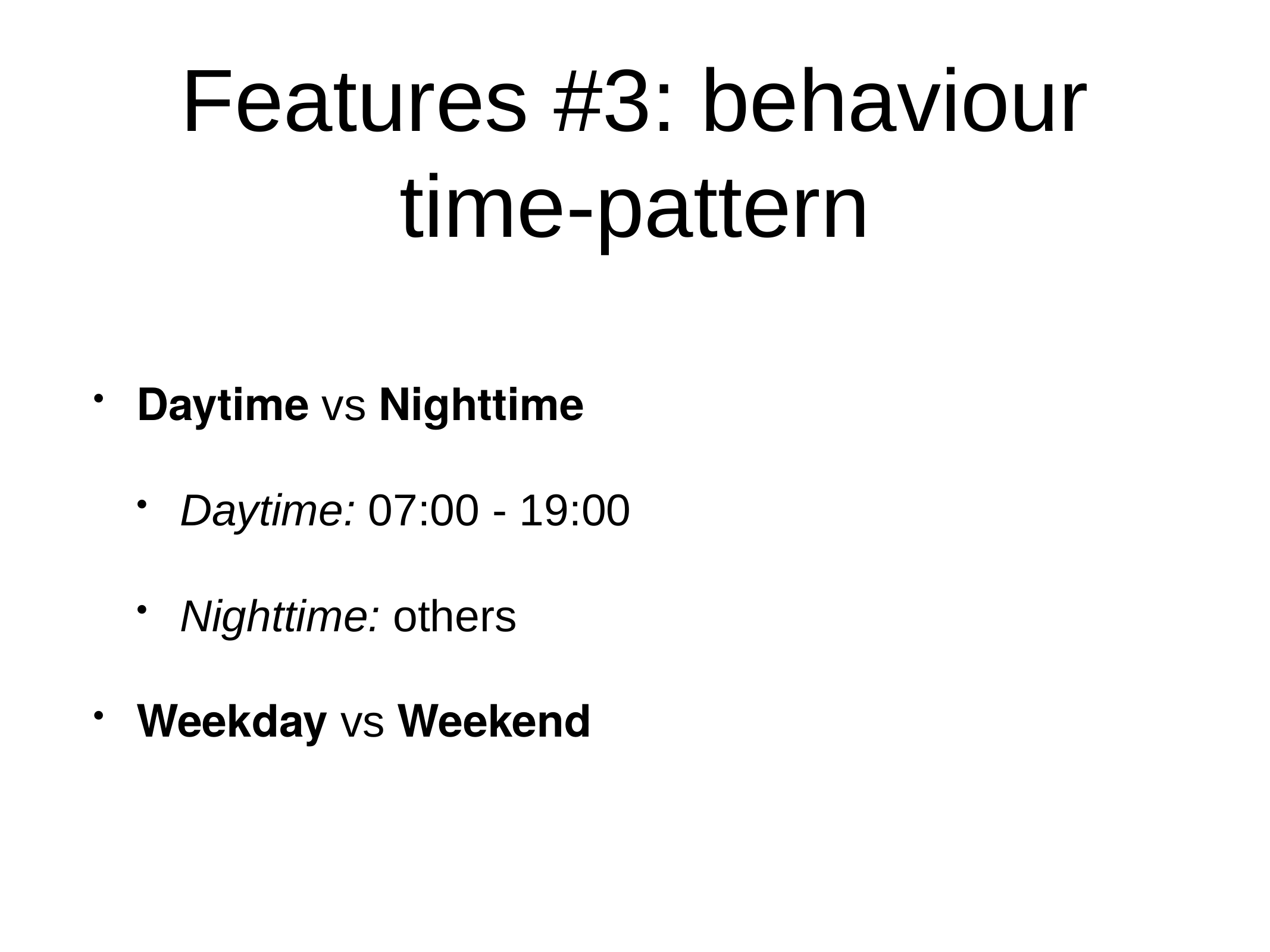

# Features #3: behaviour time-pattern
Daytime vs Nighttime
Daytime: 07:00 - 19:00
Nighttime: others
Weekday vs Weekend